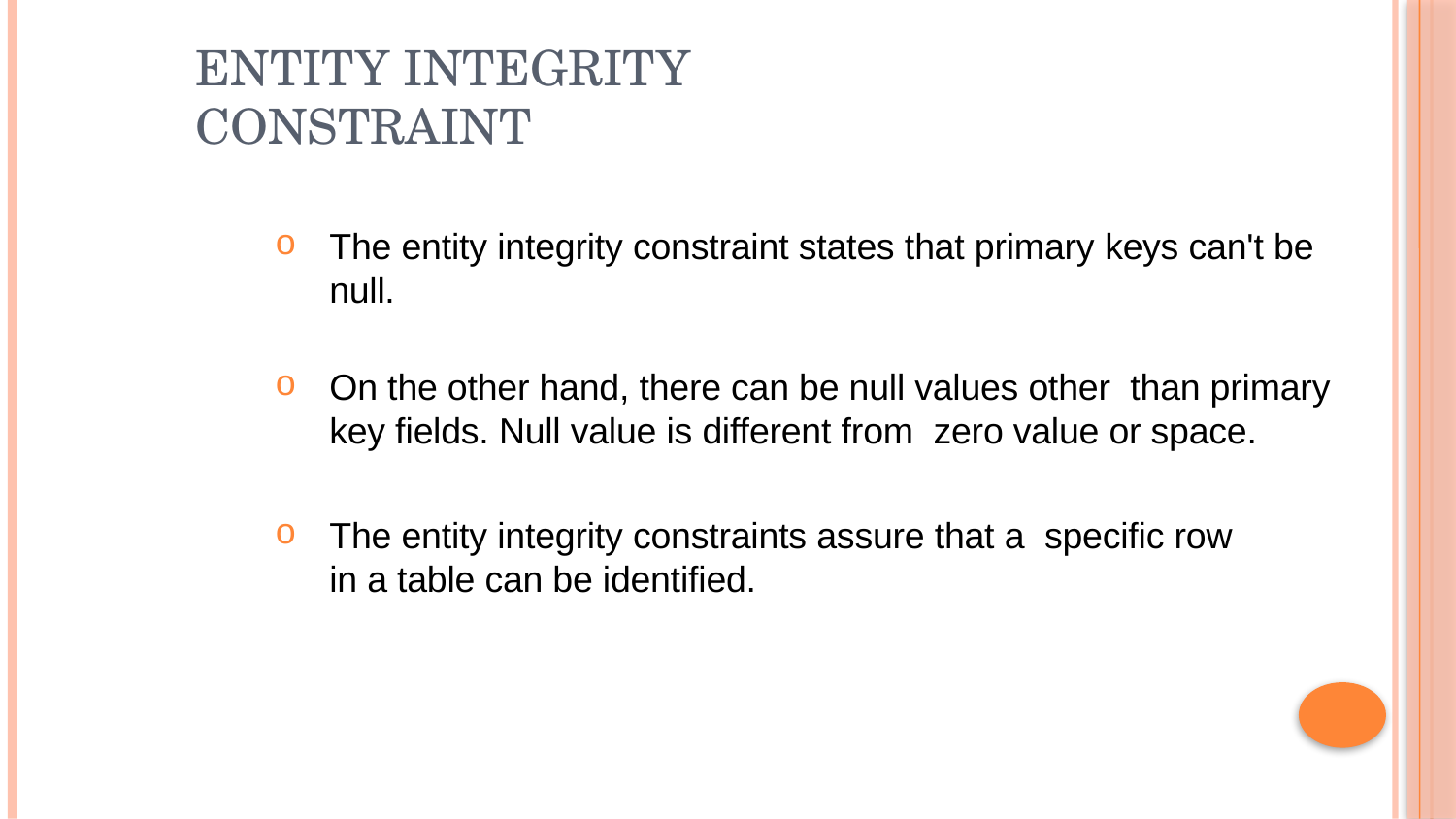

Entity integrity constraint
The entity integrity constraint states that primary keys can't be null.

On the other hand, there can be null values other  than primary key fields. Null value is different from  zero value or space.

The entity integrity constraints assure that a  specific row in a table can be identified.